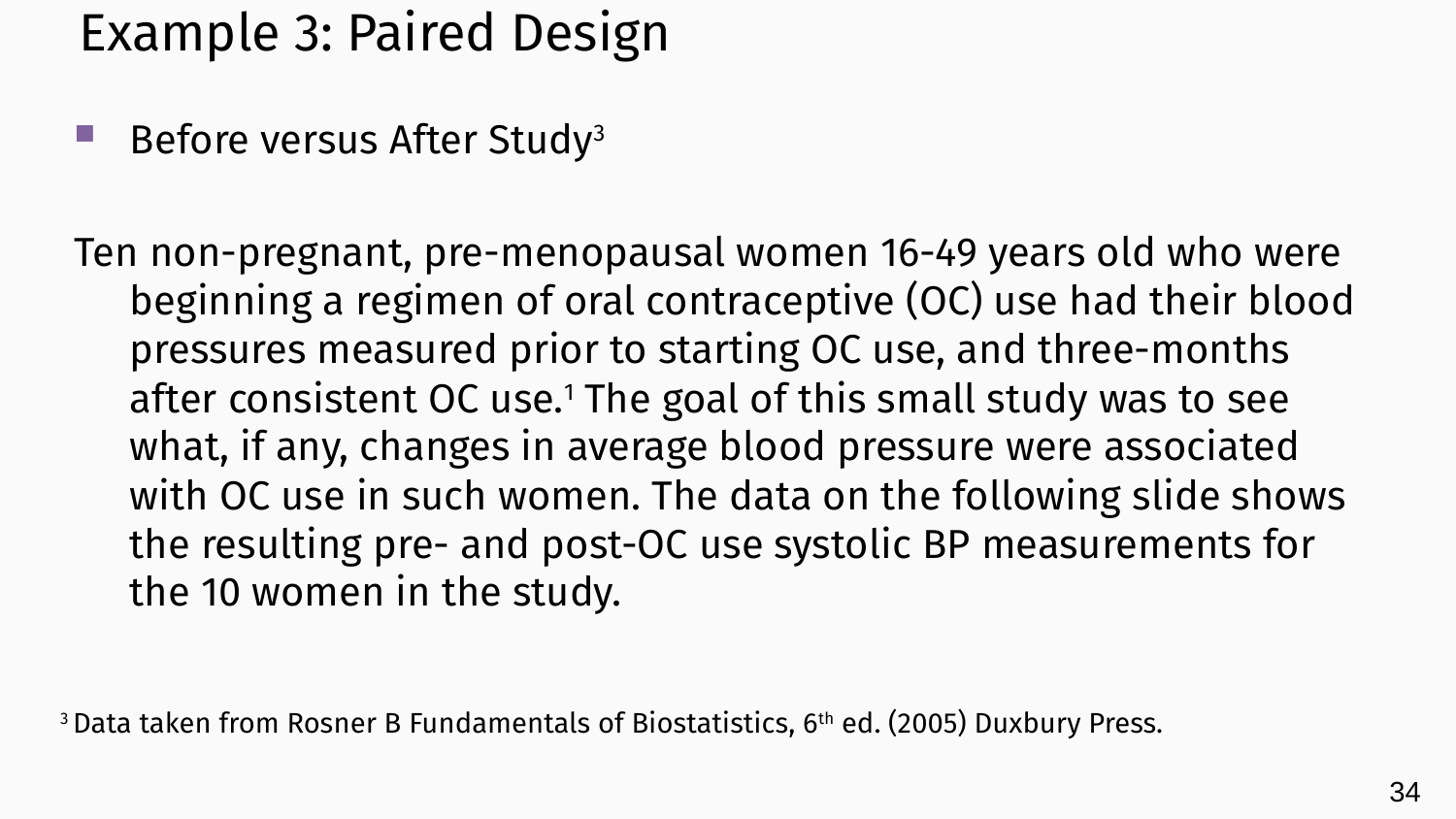

# Example 3: Paired Design
Before versus After Study3
Ten non-pregnant, pre-menopausal women 16-49 years old who were beginning a regimen of oral contraceptive (OC) use had their blood pressures measured prior to starting OC use, and three-months after consistent OC use.1 The goal of this small study was to see what, if any, changes in average blood pressure were associated with OC use in such women. The data on the following slide shows the resulting pre- and post-OC use systolic BP measurements for the 10 women in the study.

3 Data taken from Rosner B Fundamentals of Biostatistics, 6th ed. (2005) Duxbury Press.
34